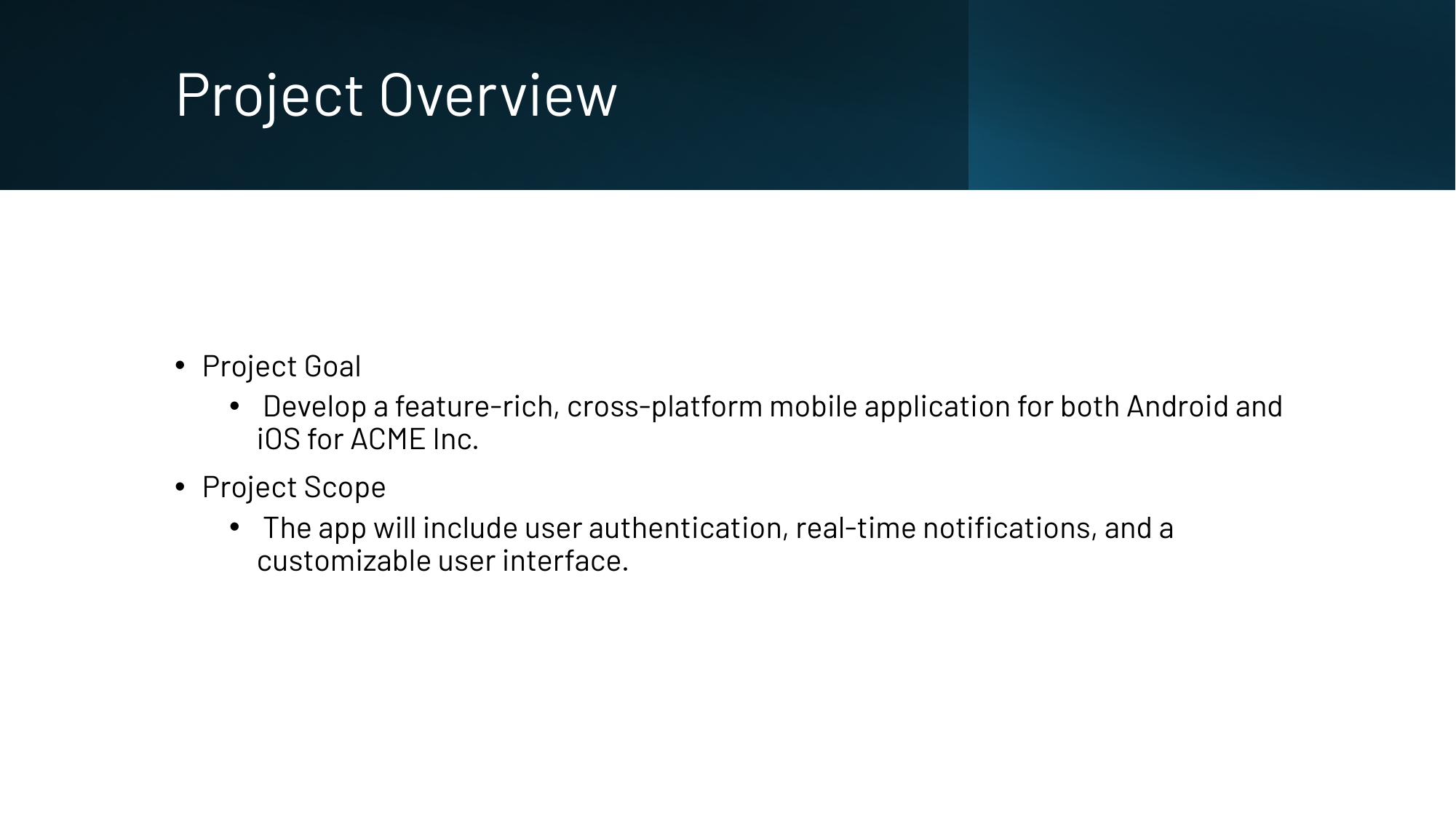

# Project Overview
Project Goal
 Develop a feature-rich, cross-platform mobile application for both Android and iOS for ACME Inc.
Project Scope
 The app will include user authentication, real-time notifications, and a customizable user interface.